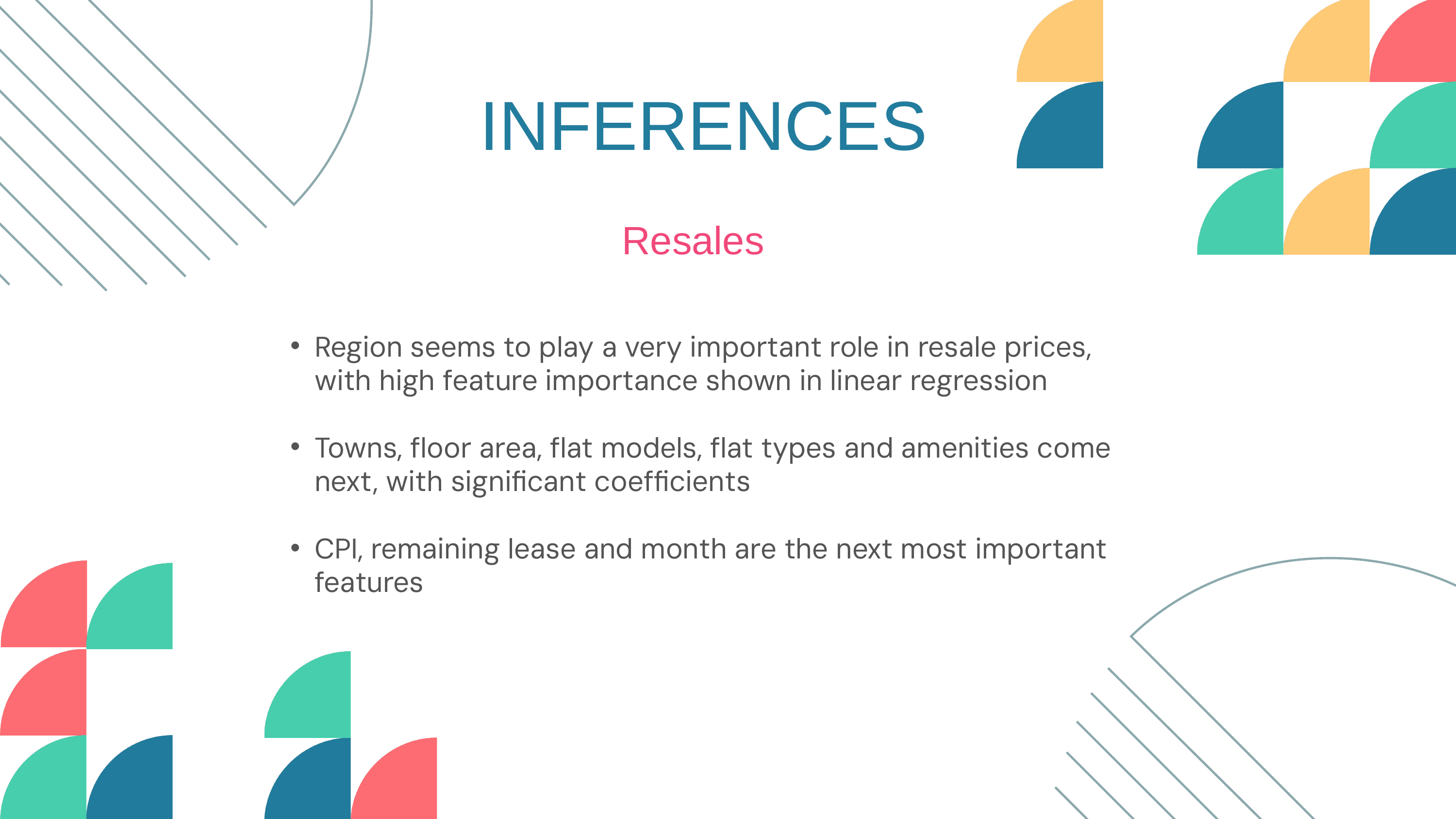

INFERENCES

Resales
Region seems to play a very important role in resale prices, with high feature importance shown in linear regression

Towns, floor area, flat models, flat types and amenities come next, with significant coefficients

CPI, remaining lease and month are the next most important features